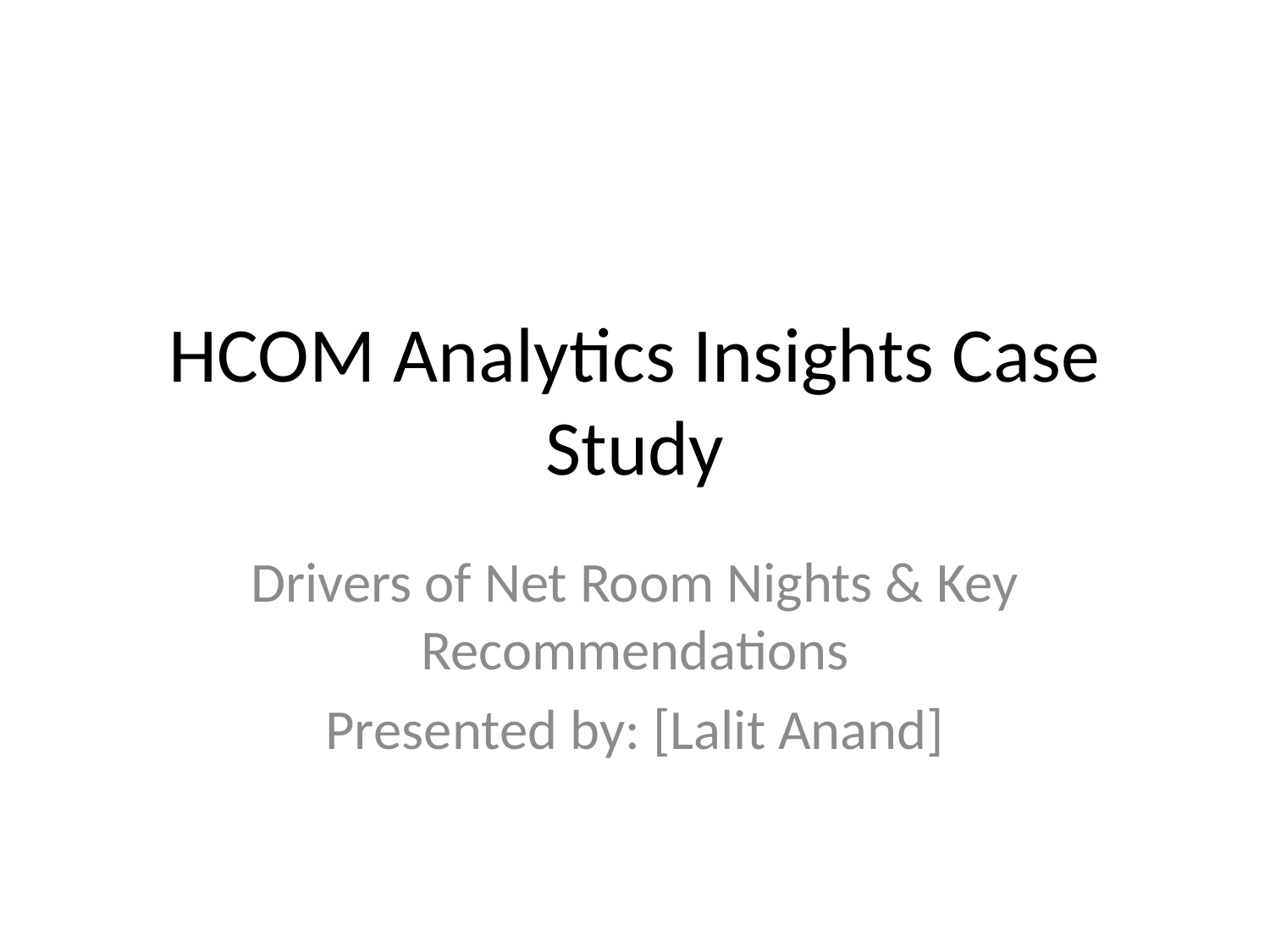

# HCOM Analytics Insights Case Study
Drivers of Net Room Nights & Key Recommendations
Presented by: [Lalit Anand]